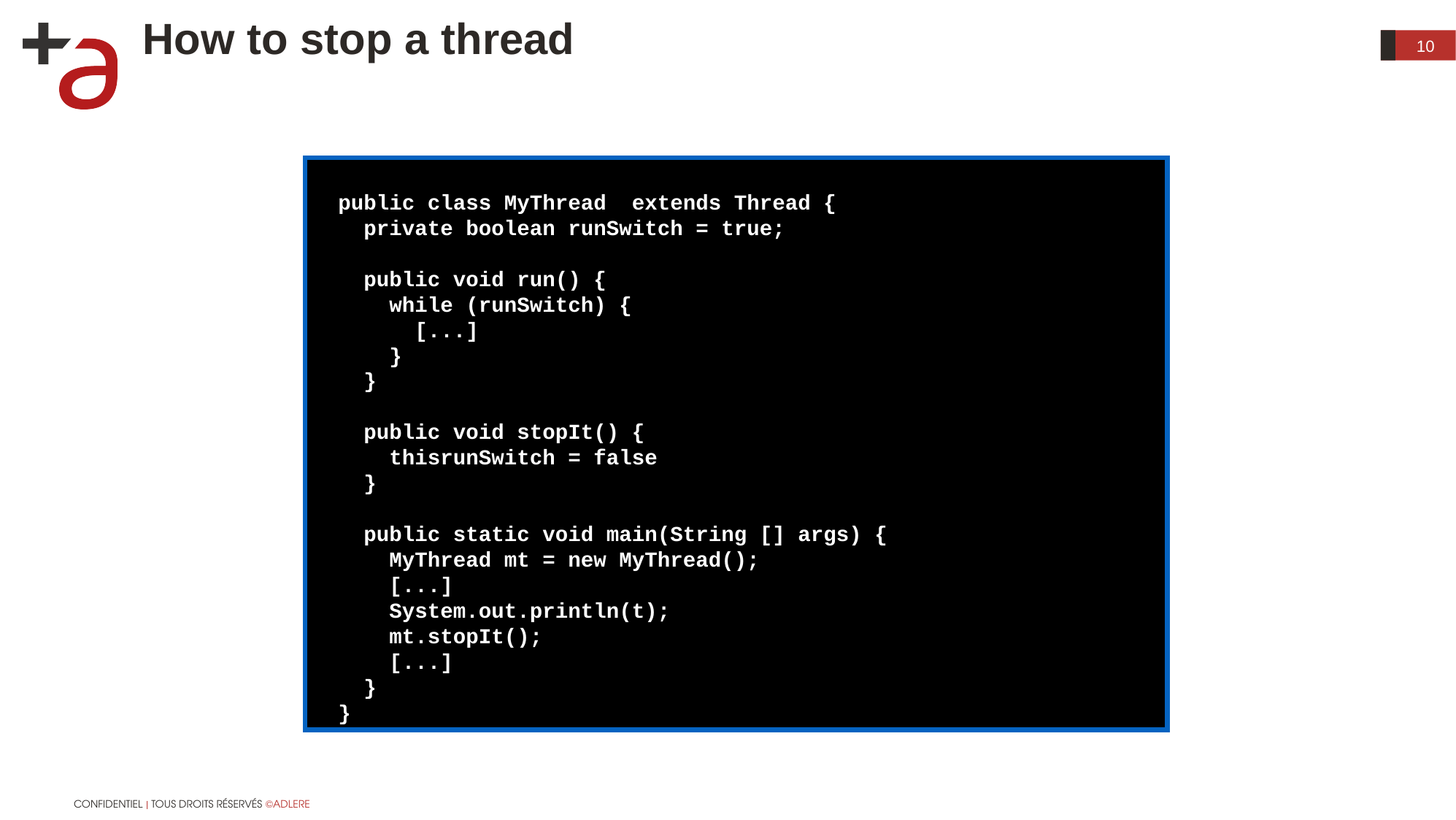

# How to stop a thread
10

public class MyThread  extends Thread {
  private boolean runSwitch = true;

  public void run() {
    while (runSwitch) {
      [...]
    }
  }

  public void stopIt() {
    thisrunSwitch = false
  }

  public static void main(String [] args) {
    MyThread mt = new MyThread();
    [...]
    System.out.println(t);
    mt.stopIt();
    [...]
  }
}